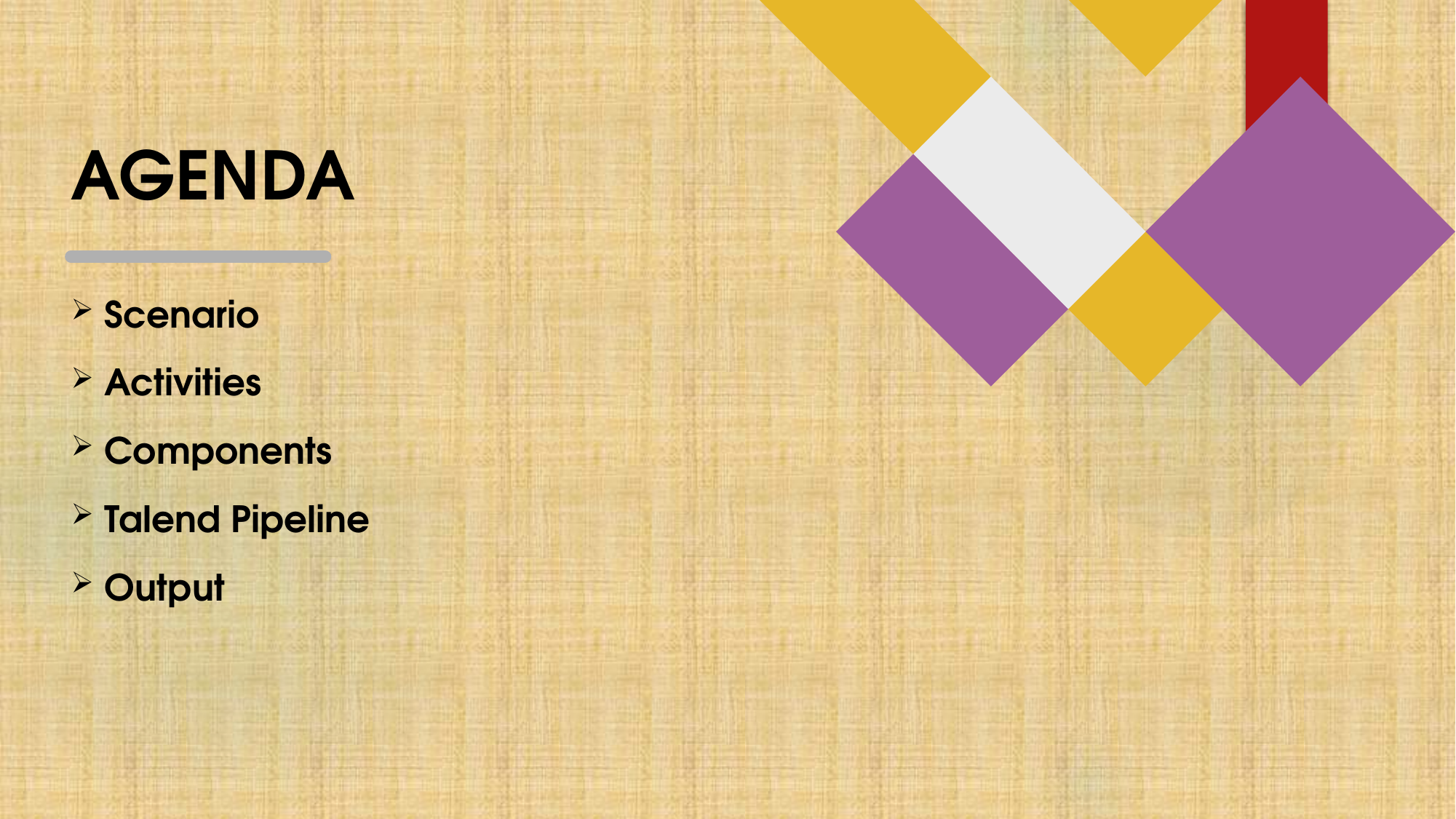

# AGENDA
Scenario
Activities
Components
Talend Pipeline
Output